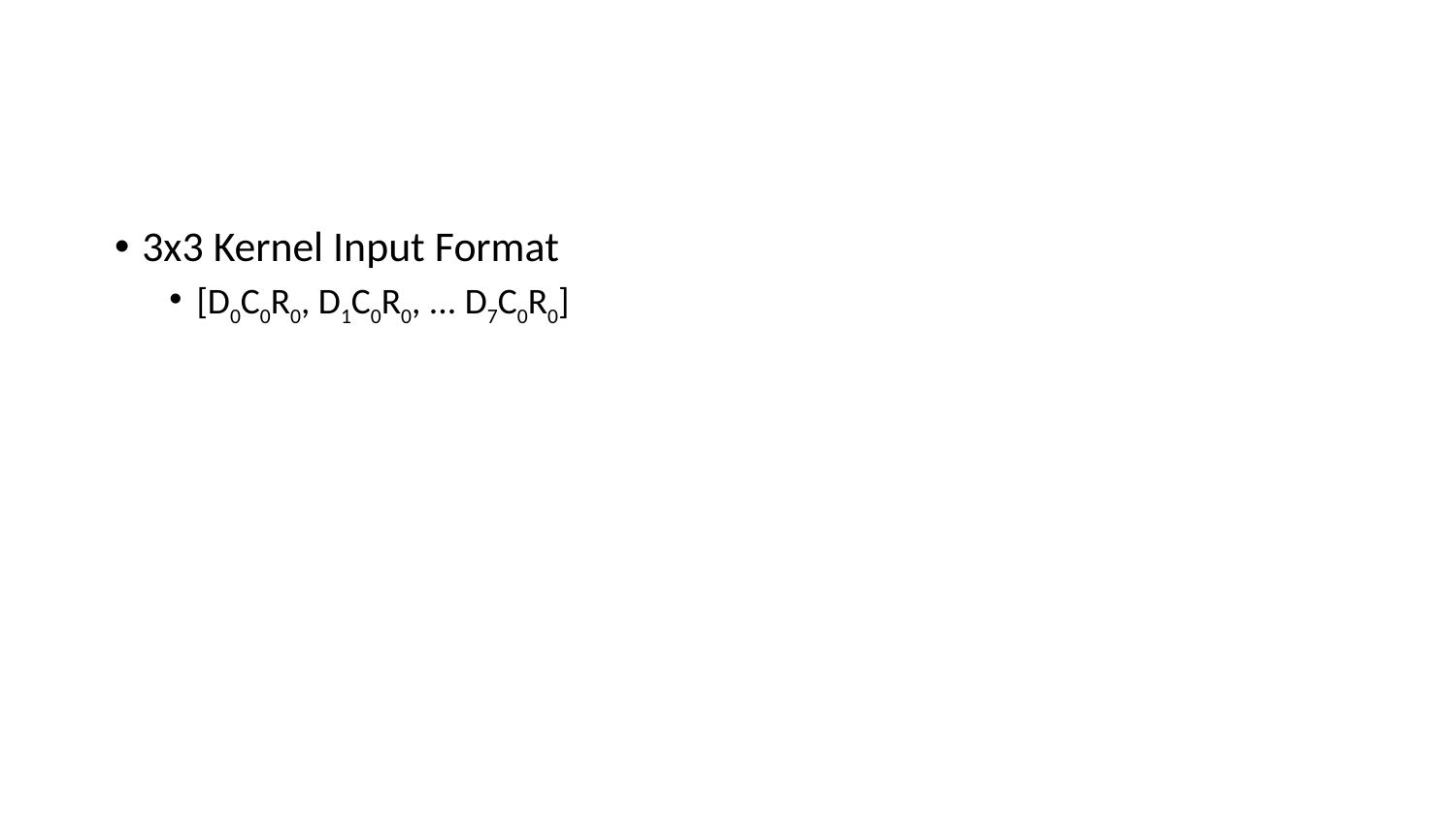

#
3x3 Kernel Input Format
[D0C0R0, D1C0R0, ... D7C0R0]